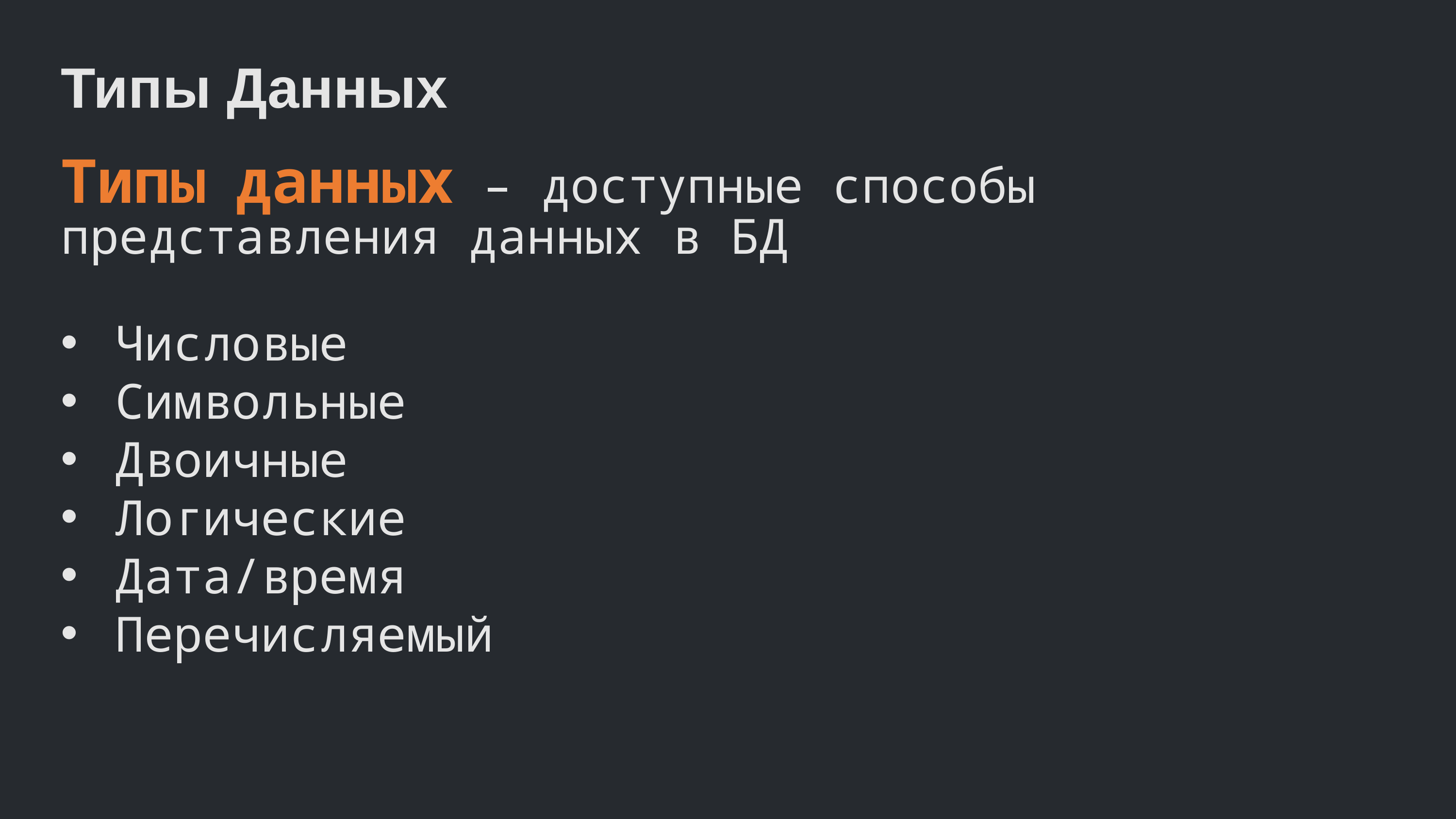

Типы Данных
Типы данных – доступные способы представления данных в БД

Числовые
Символьные
Двоичные
Логические
Дата/время
Перечисляемый